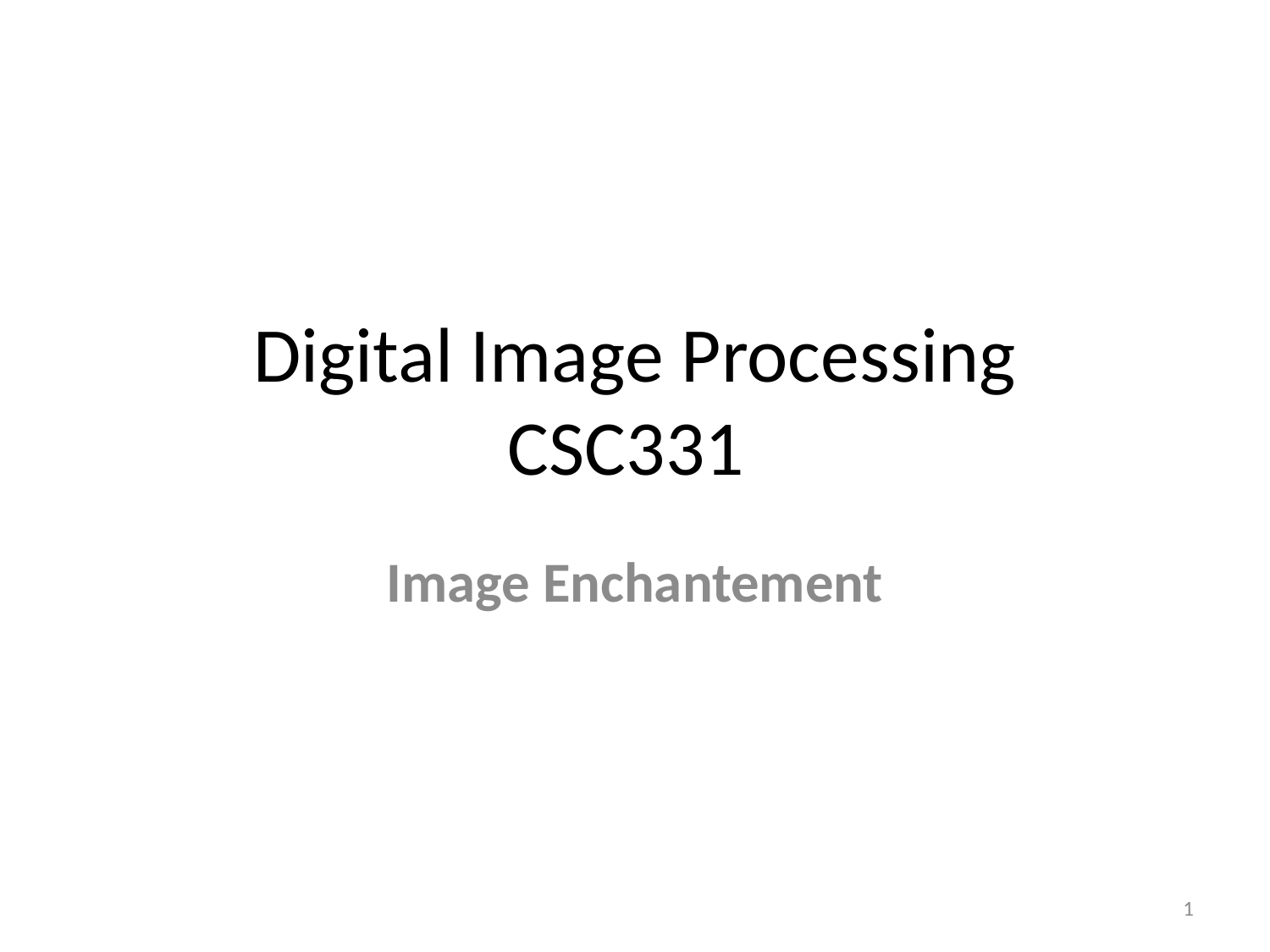

# Digital Image Processing CSC331
Image Enchantement
1